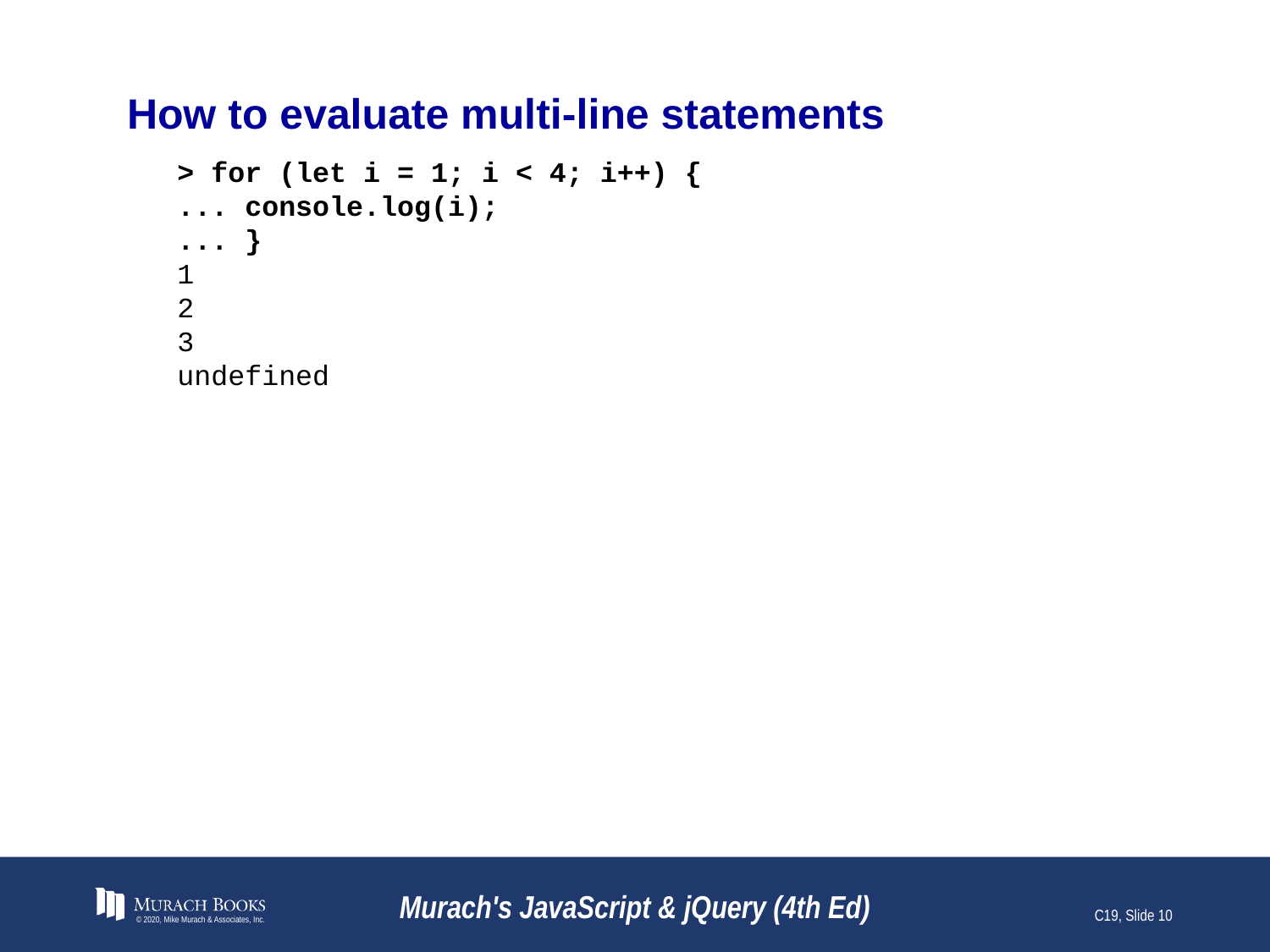

# How to evaluate multi-line statements
> for (let i = 1; i < 4; i++) {
... console.log(i);
... }
1
2
3
undefined

© 2020, Mike Murach & Associates, Inc.
Murach's JavaScript & jQuery (4th Ed)

C19, Slide 10